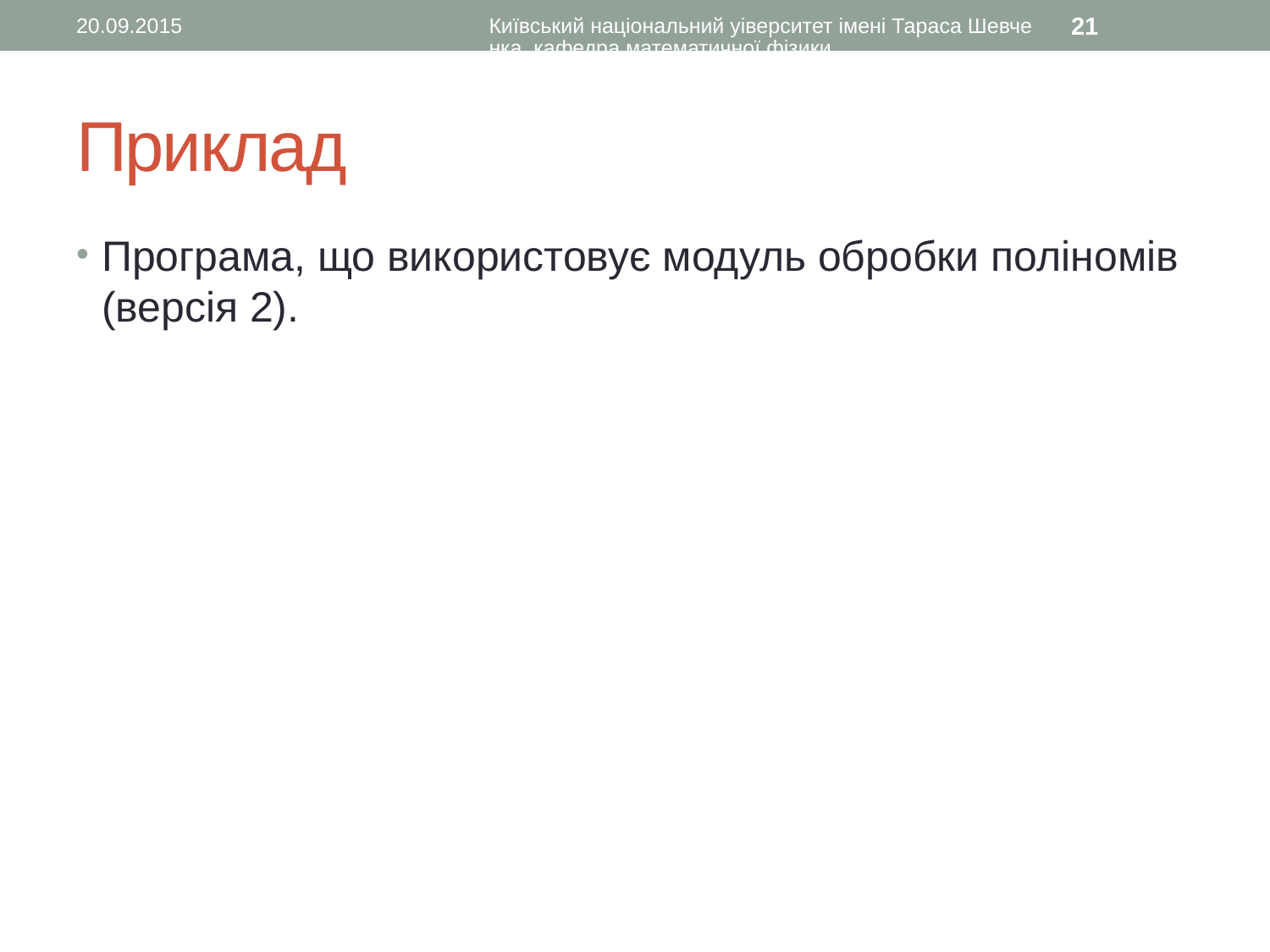

20.09.2015
Київський національний уіверситет імені Тараса Шевченка, кафедра математичної фізики
21
# Приклад
Програма, що використовує модуль обробки поліномів (версія 2).